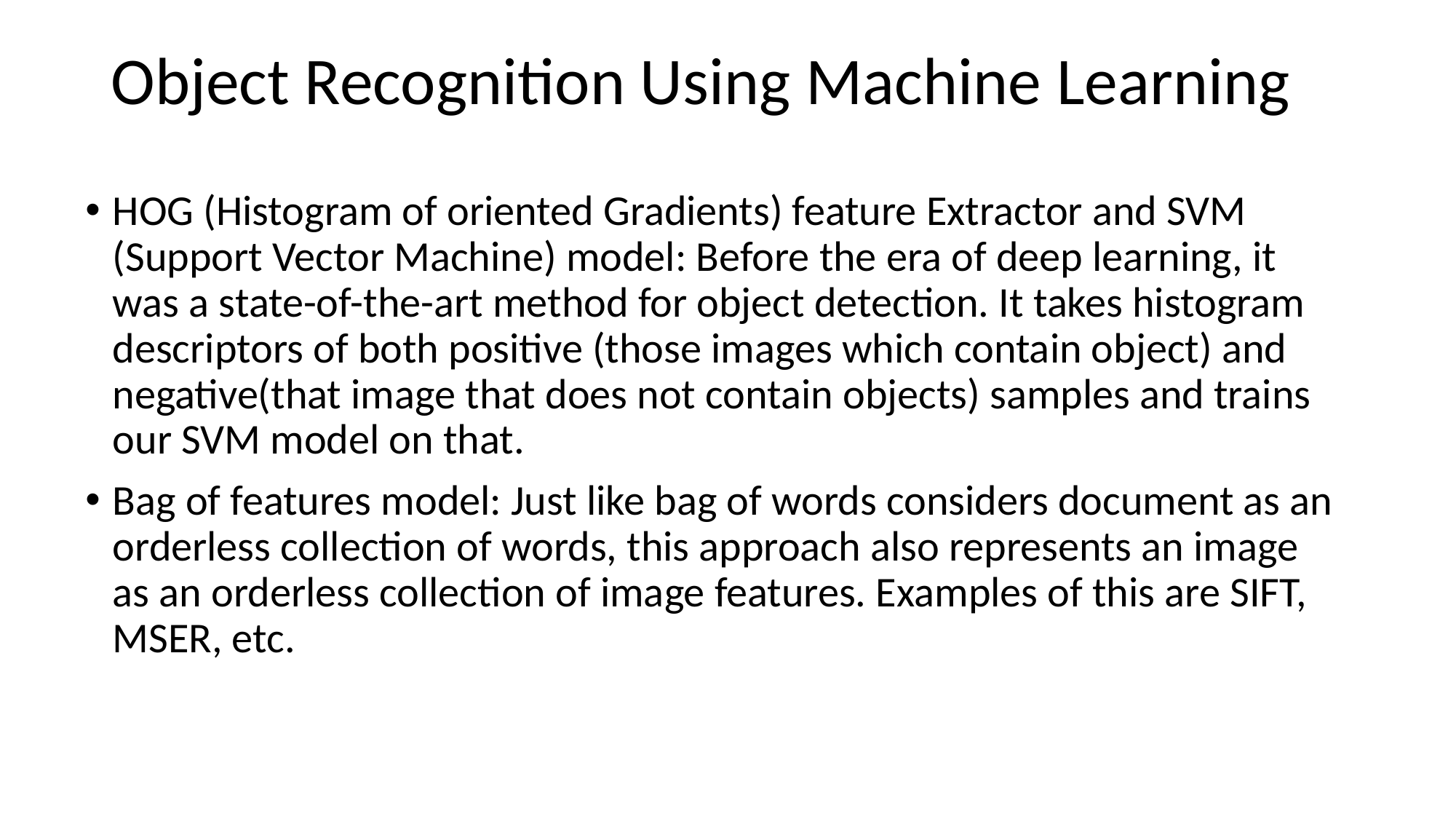

# Object Recognition Using Machine Learning

HOG (Histogram of oriented Gradients) feature Extractor and SVM (Support Vector Machine) model: Before the era of deep learning, it was a state-of-the-art method for object detection. It takes histogram descriptors of both positive (those images which contain object) and negative(that image that does not contain objects) samples and trains our SVM model on that.
Bag of features model: Just like bag of words considers document as an orderless collection of words, this approach also represents an image as an orderless collection of image features. Examples of this are SIFT, MSER, etc.